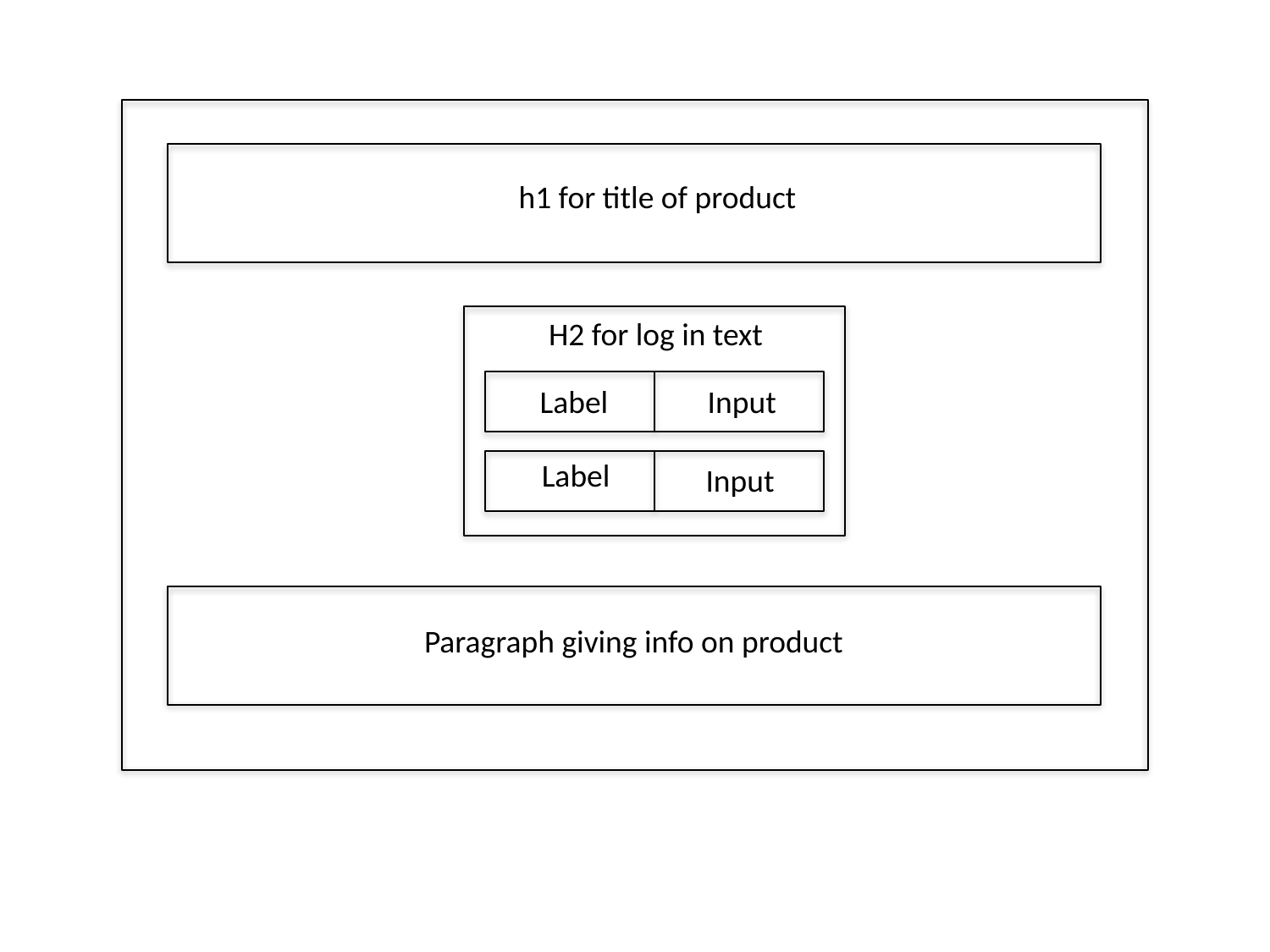

h1 for title of product

H2 for log in text

Label
Input
Label

Input

Paragraph giving info on product